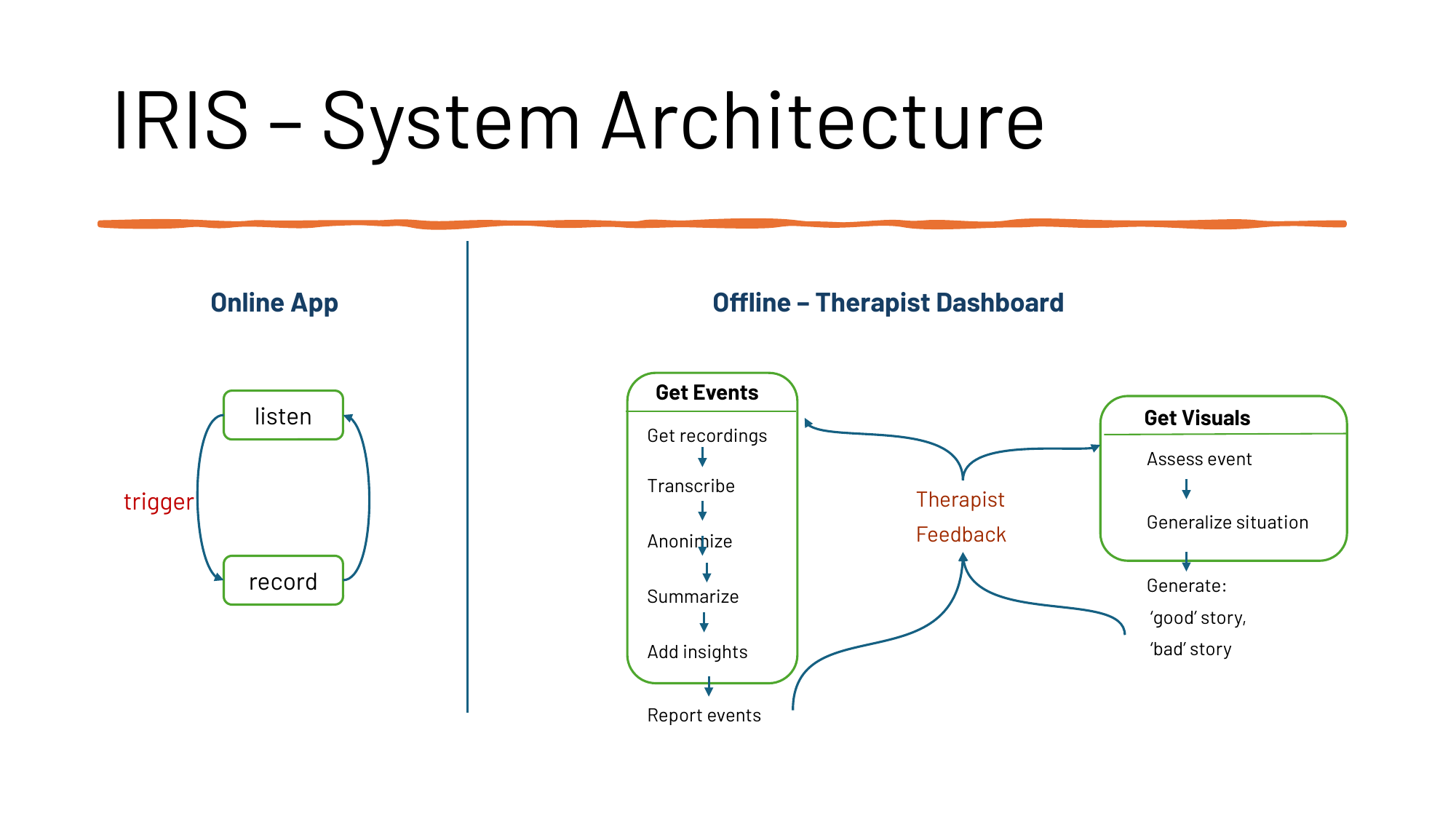

# IRIS – System Architecture

Online App
Offline – Therapist Dashboard

Get Events
listen

Get Visuals
Assess event

Generalize situation

Generate:
 ‘good’ story,
 ‘bad’ story
Get recordings

Transcribe

Anonimize

Summarize

Add insights

Report events
trigger
Therapist
Feedback
record